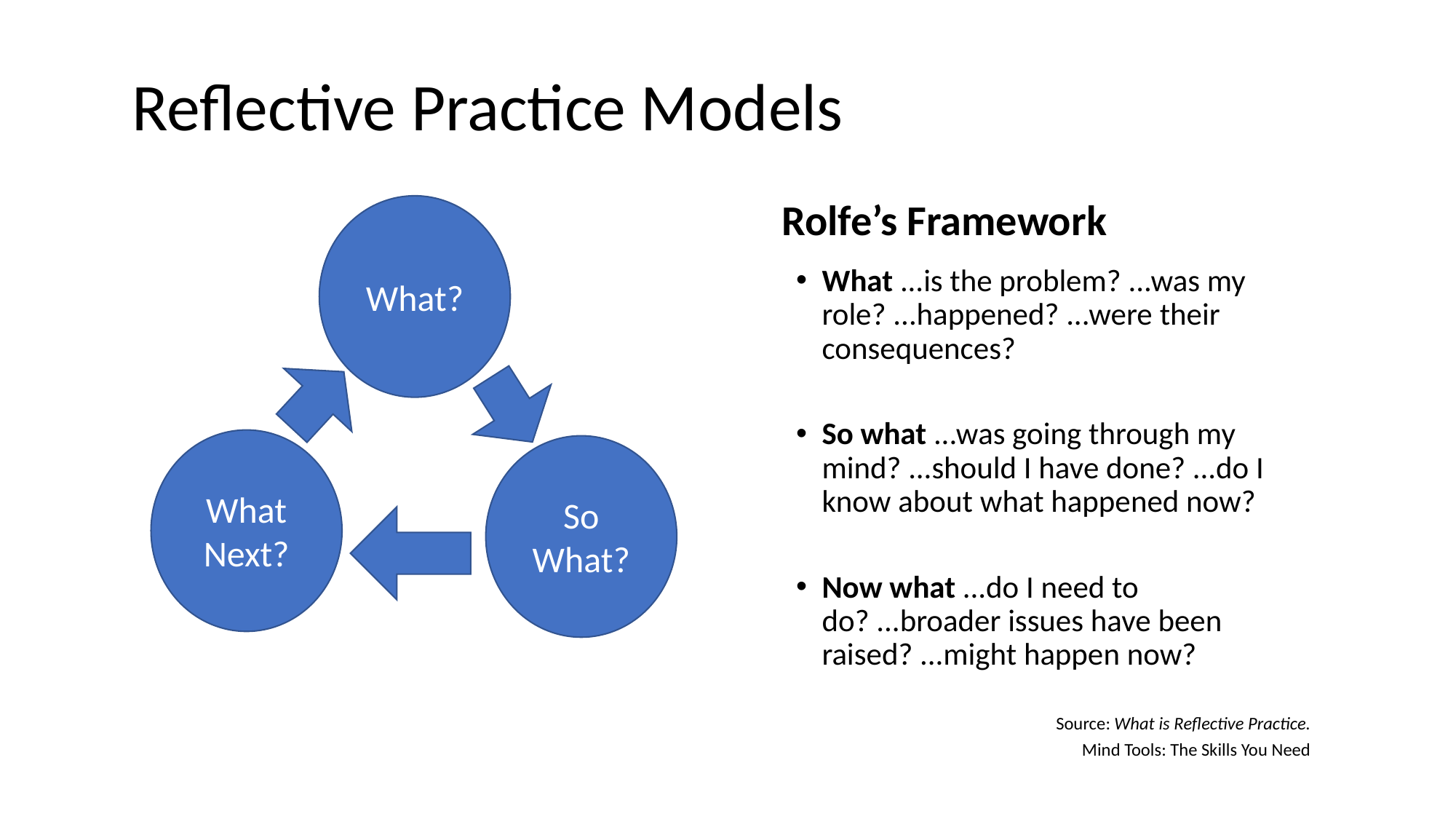

# Reflective Practice Models
Rolfe’s Framework
What?
What ...is the problem? ...was my role? ...happened? ...were their consequences?

So what ...was going through my mind? ...should I have done? ...do I know about what happened now?

Now what ...do I need to do? ...broader issues have been raised? ...might happen now?

Source: What is Reflective Practice.
Mind Tools: The Skills You Need

What Next?
So What?